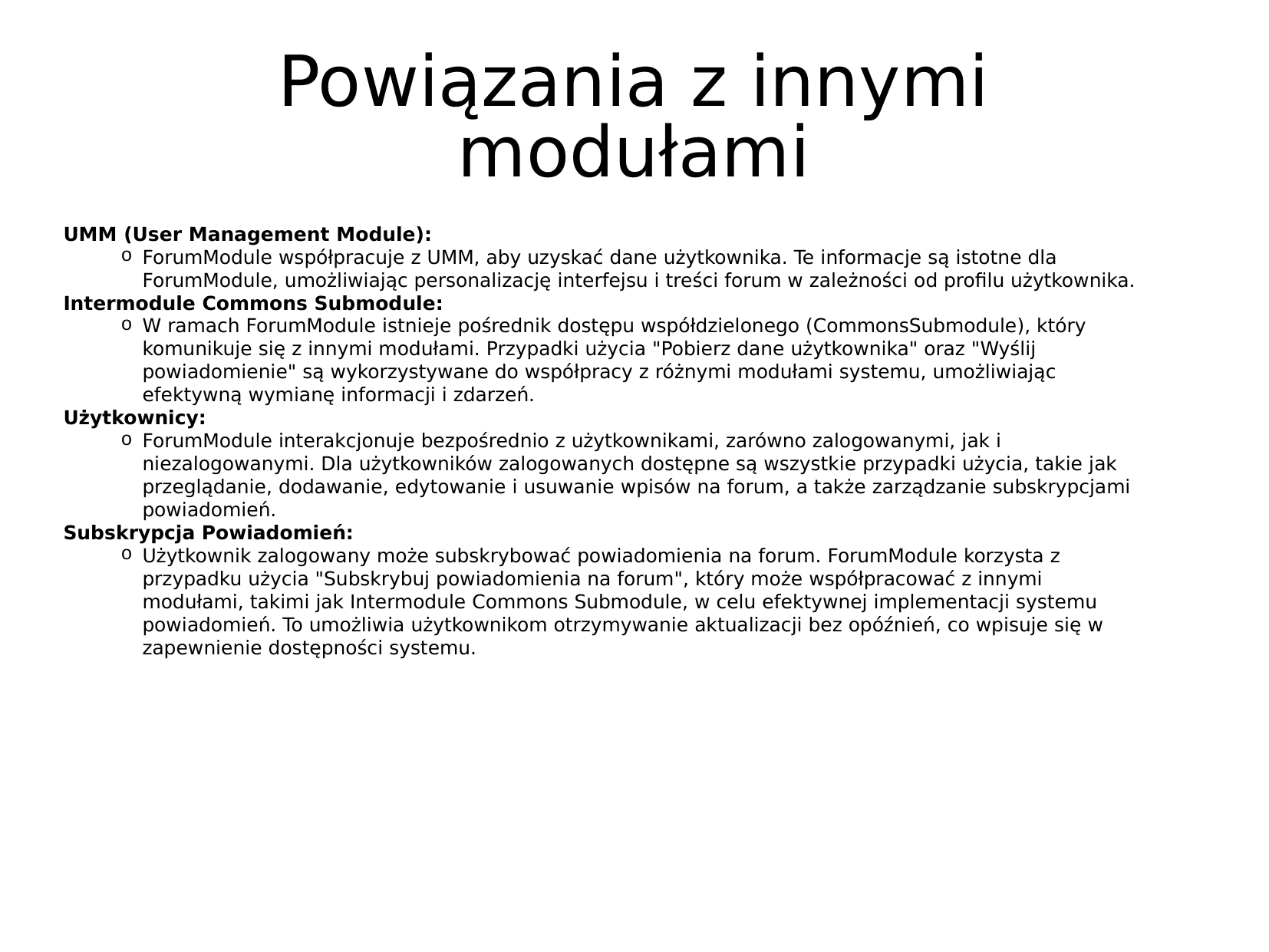

# Powiązania z innymi modułami
UMM (User Management Module):
ForumModule współpracuje z UMM, aby uzyskać dane użytkownika. Te informacje są istotne dla ForumModule, umożliwiając personalizację interfejsu i treści forum w zależności od profilu użytkownika.
Intermodule Commons Submodule:
W ramach ForumModule istnieje pośrednik dostępu współdzielonego (CommonsSubmodule), który komunikuje się z innymi modułami. Przypadki użycia "Pobierz dane użytkownika" oraz "Wyślij powiadomienie" są wykorzystywane do współpracy z różnymi modułami systemu, umożliwiając efektywną wymianę informacji i zdarzeń.
Użytkownicy:
ForumModule interakcjonuje bezpośrednio z użytkownikami, zarówno zalogowanymi, jak i niezalogowanymi. Dla użytkowników zalogowanych dostępne są wszystkie przypadki użycia, takie jak przeglądanie, dodawanie, edytowanie i usuwanie wpisów na forum, a także zarządzanie subskrypcjami powiadomień.
Subskrypcja Powiadomień:
Użytkownik zalogowany może subskrybować powiadomienia na forum. ForumModule korzysta z przypadku użycia "Subskrybuj powiadomienia na forum", który może współpracować z innymi modułami, takimi jak Intermodule Commons Submodule, w celu efektywnej implementacji systemu powiadomień. To umożliwia użytkownikom otrzymywanie aktualizacji bez opóźnień, co wpisuje się w zapewnienie dostępności systemu.